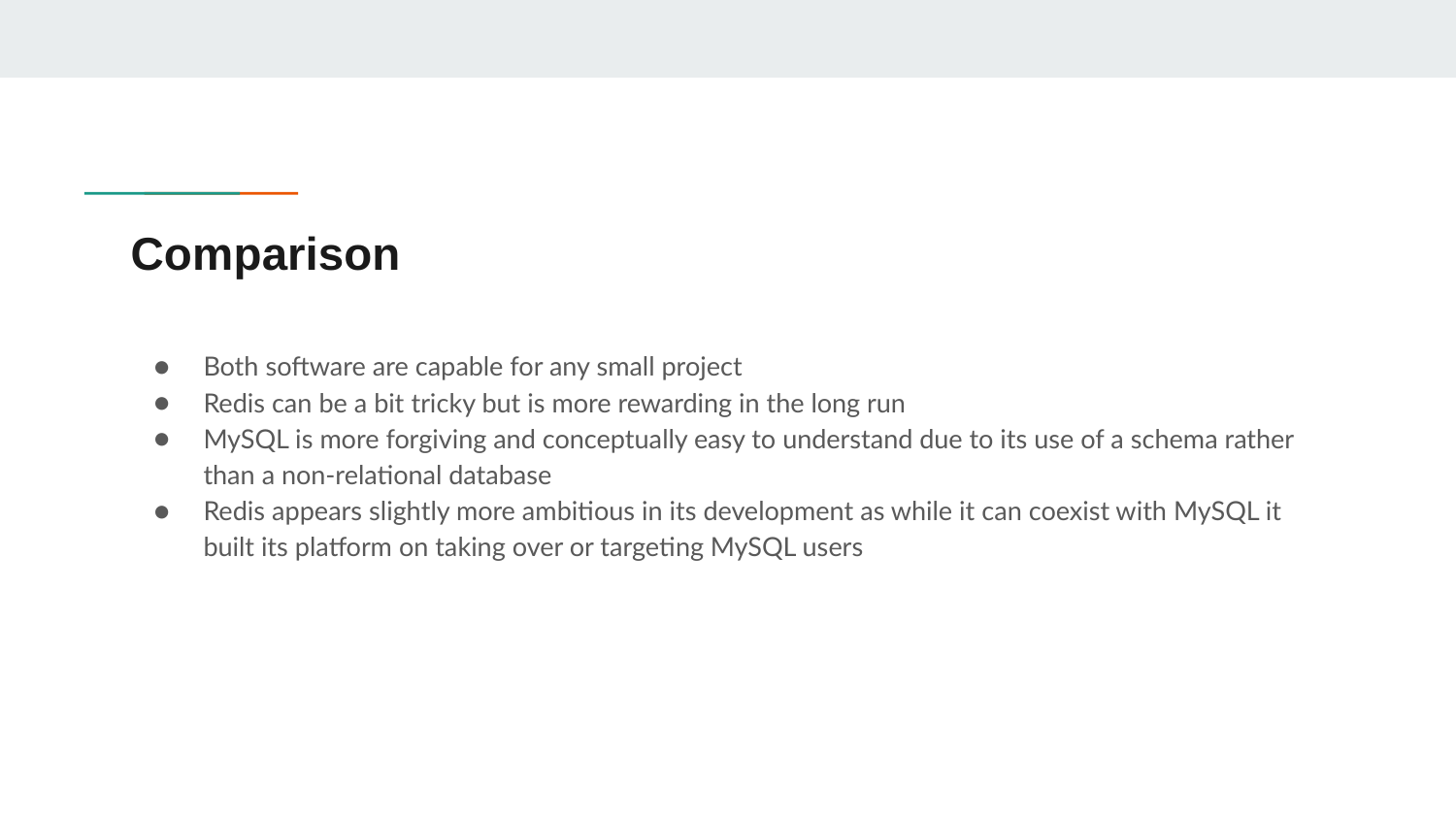

# Comparison
Both software are capable for any small project
Redis can be a bit tricky but is more rewarding in the long run
MySQL is more forgiving and conceptually easy to understand due to its use of a schema rather than a non-relational database
Redis appears slightly more ambitious in its development as while it can coexist with MySQL it built its platform on taking over or targeting MySQL users